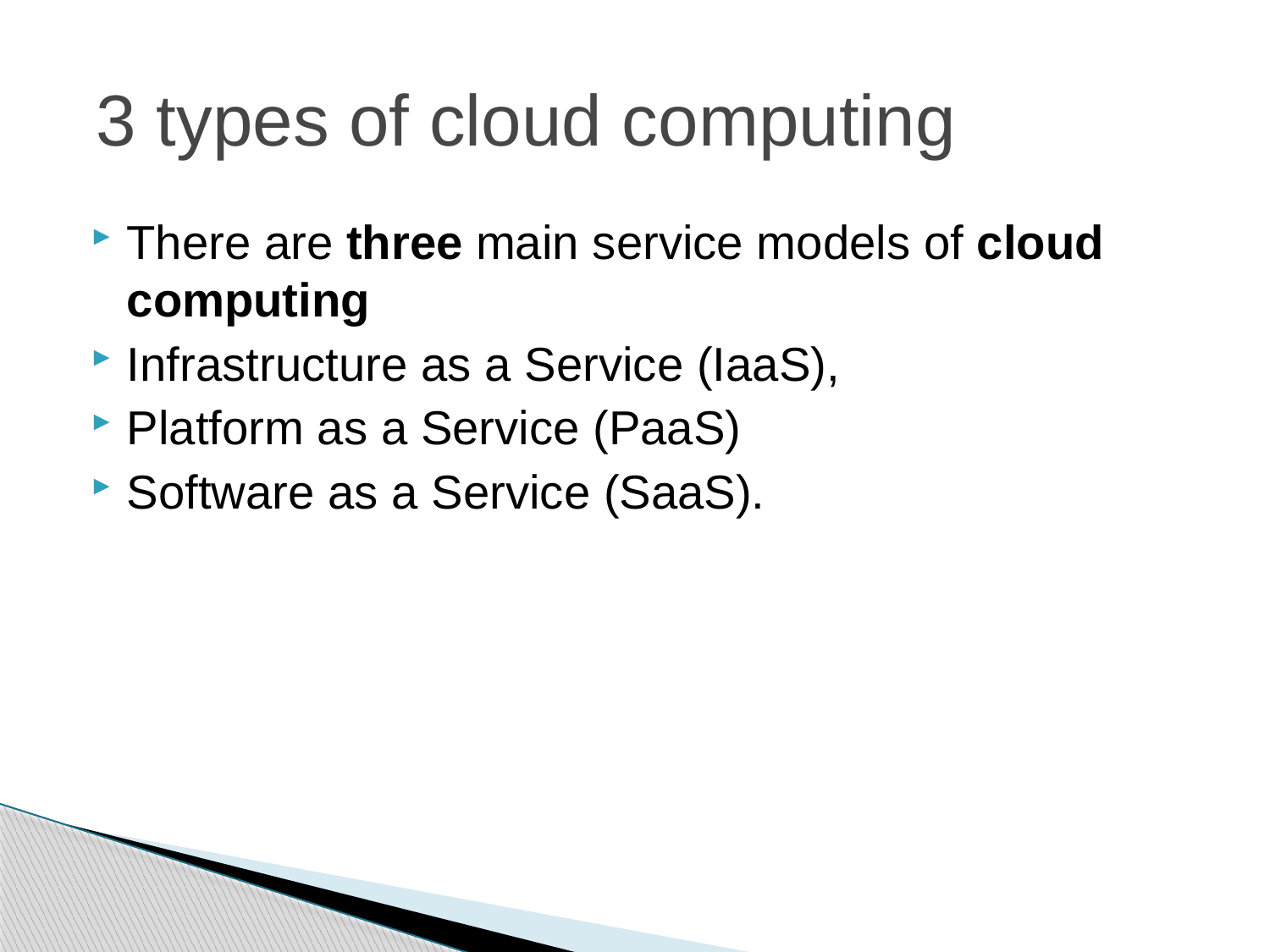

# 3 types of cloud computing
There are three main service models of cloud computing
Infrastructure as a Service (IaaS),
Platform as a Service (PaaS)
Software as a Service (SaaS).